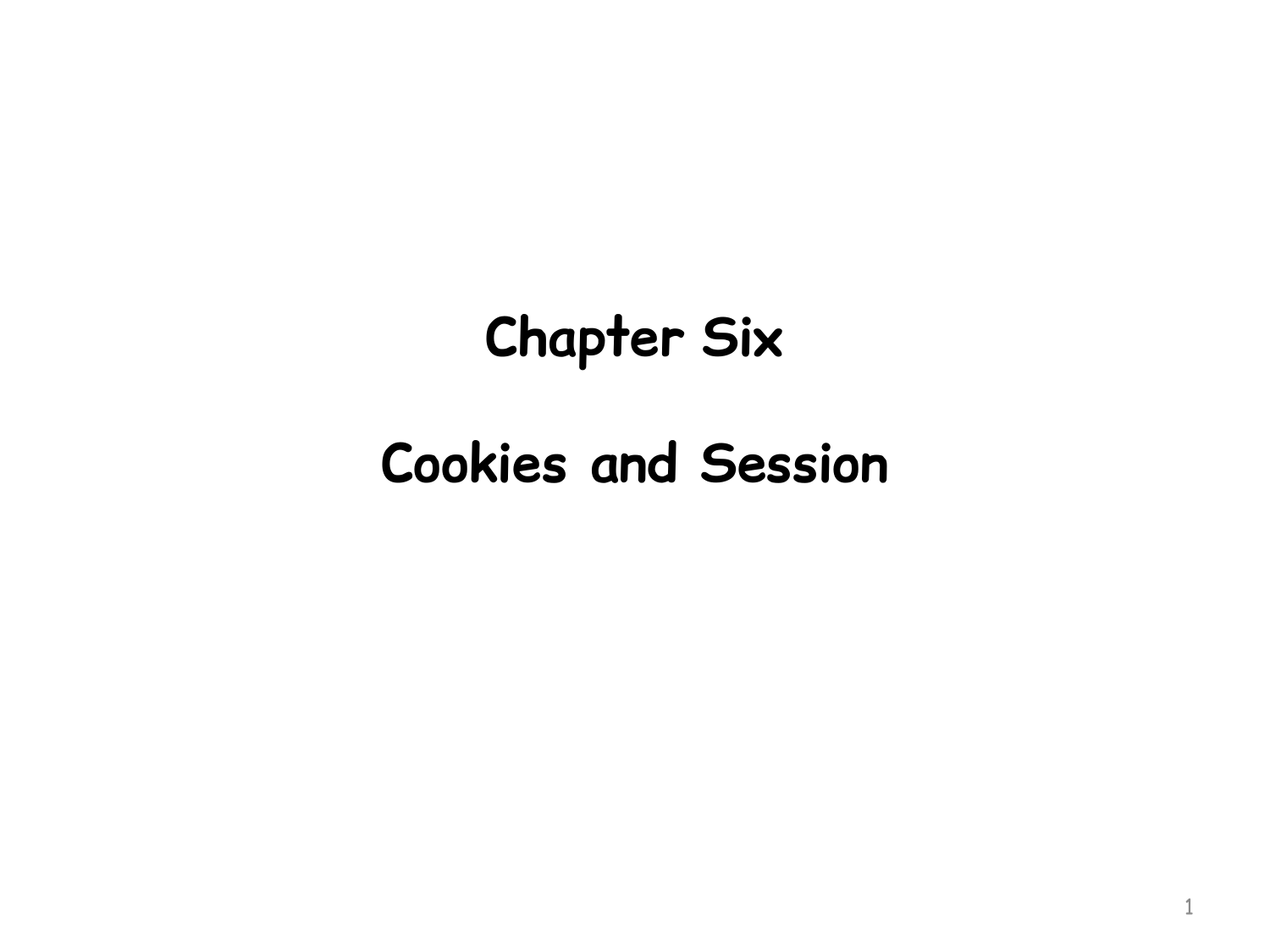

# Chapter Six Cookies and Session
1